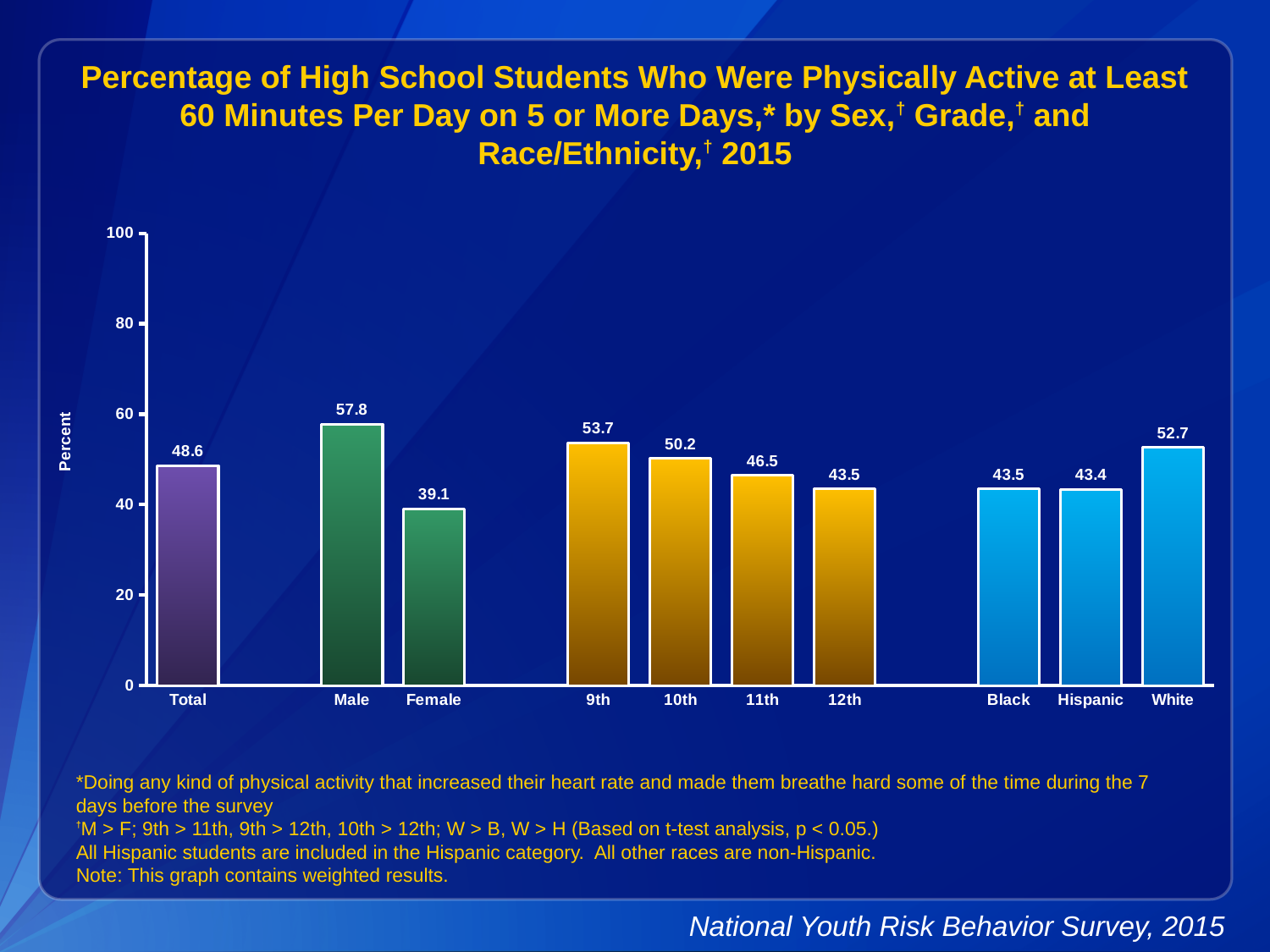

Percentage of High School Students Who Were Physically Active at Least 60 Minutes Per Day on 5 or More Days,* by Sex,† Grade,† and Race/Ethnicity,† 2015

### Chart

| Category | Series 1 |
|---|---|
| Total | 48.6 |
|  | None |
| Male | 57.8 |
| Female | 39.1 |
|  | None |
| 9th | 53.7 |
| 10th | 50.2 |
| 11th | 46.5 |
| 12th | 43.5 |
|  | None |
| Black | 43.5 |
| Hispanic | 43.4 |
| White | 52.7 |
*Doing any kind of physical activity that increased their heart rate and made them breathe hard some of the time during the 7 days before the survey
†M > F; 9th > 11th, 9th > 12th, 10th > 12th; W > B, W > H (Based on t-test analysis, p < 0.05.)
All Hispanic students are included in the Hispanic category.  All other races are non-Hispanic.
Note: This graph contains weighted results.
National Youth Risk Behavior Survey, 2015